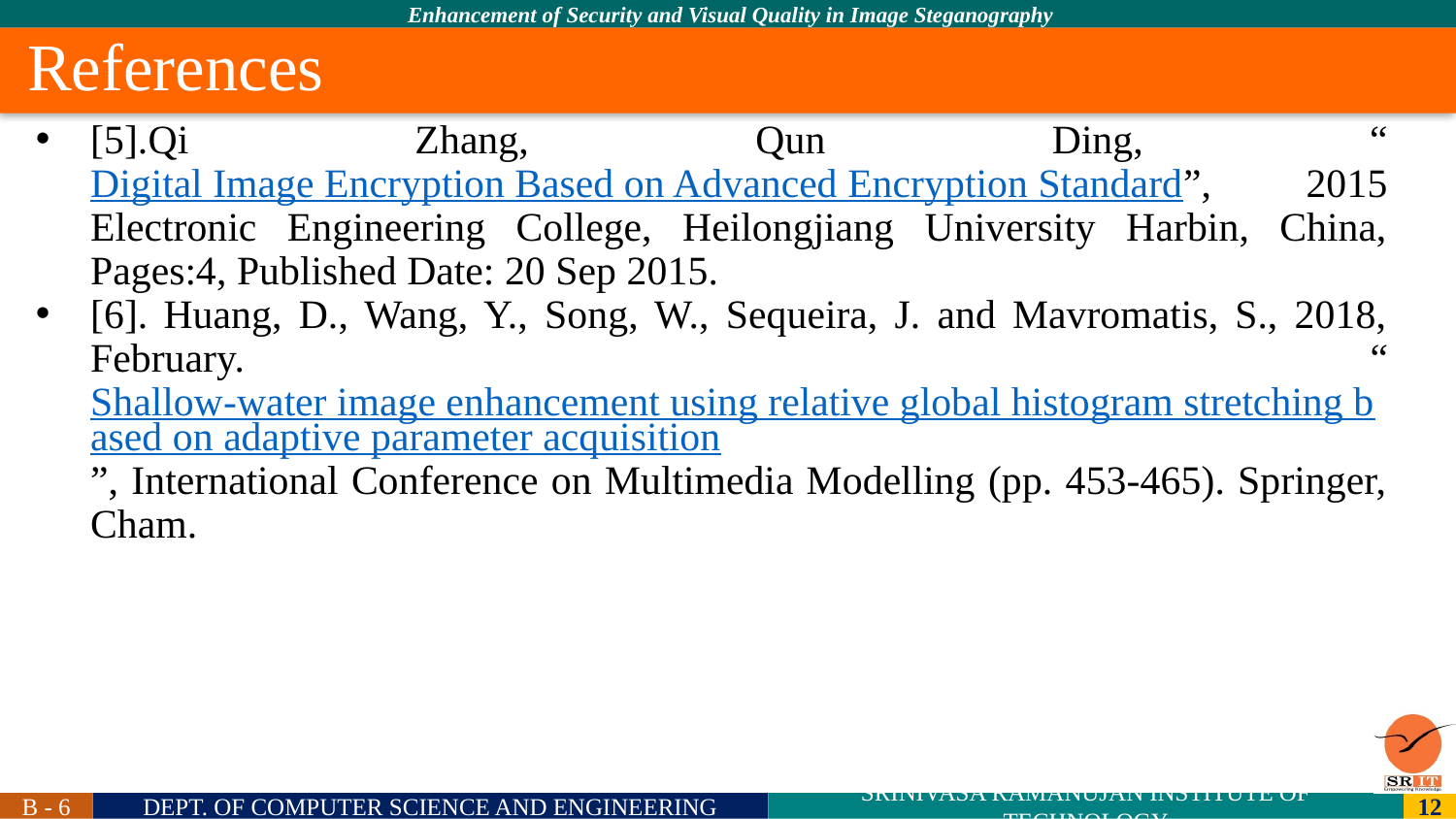

References
[5].Qi Zhang, Qun Ding, “Digital Image Encryption Based on Advanced Encryption Standard”, 2015 Electronic Engineering College, Heilongjiang University Harbin, China, Pages:4, Published Date: 20 Sep 2015.
[6]. Huang, D., Wang, Y., Song, W., Sequeira, J. and Mavromatis, S., 2018, February. “Shallow-water image enhancement using relative global histogram stretching based on adaptive parameter acquisition”, International Conference on Multimedia Modelling (pp. 453-465). Springer, Cham.